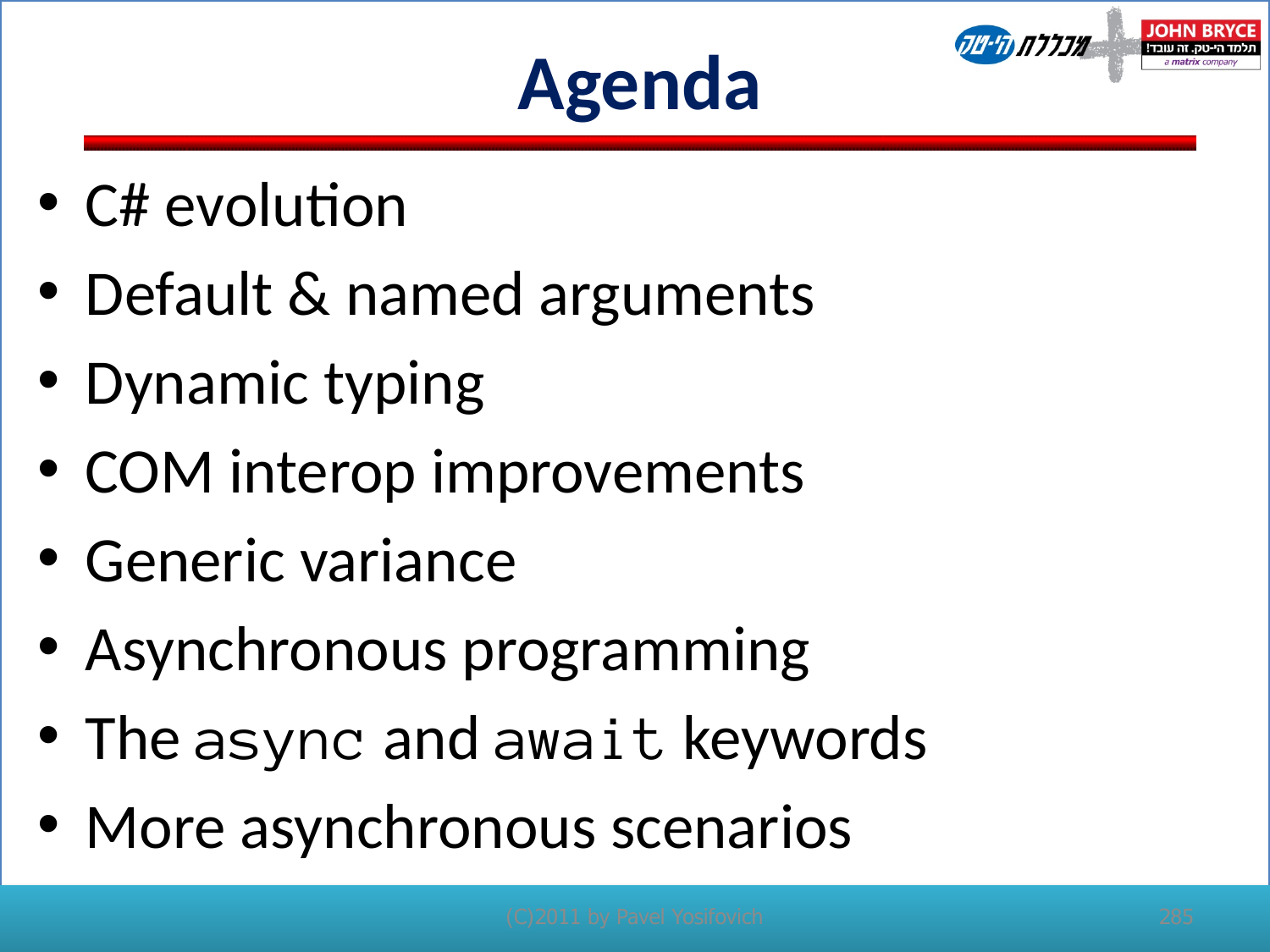

# Agenda
C# evolution
Default & named arguments
Dynamic typing
COM interop improvements
Generic variance
Asynchronous programming
The async and await keywords
More asynchronous scenarios
(C)2011 by Pavel Yosifovich
285